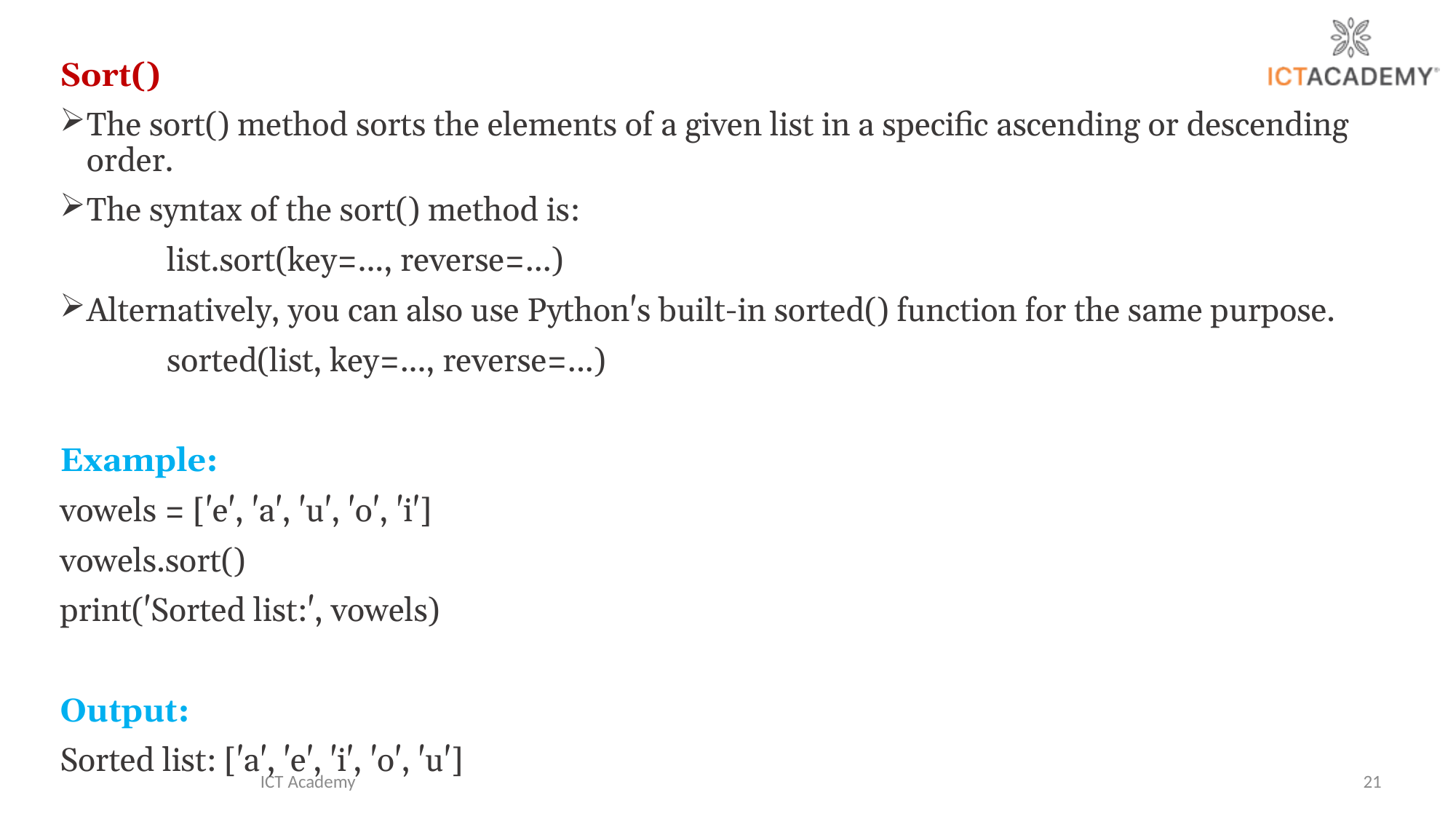

Sort()
The sort() method sorts the elements of a given list in a specific ascending or descending order.
The syntax of the sort() method is:
			list.sort(key=..., reverse=...)
Alternatively, you can also use Python's built-in sorted() function for the same purpose.
			sorted(list, key=..., reverse=...)

Example:
vowels = ['e', 'a', 'u', 'o', 'i']
vowels.sort()
print('Sorted list:', vowels)

Output:
Sorted list: ['a', 'e', 'i', 'o', 'u']
ICT Academy
21